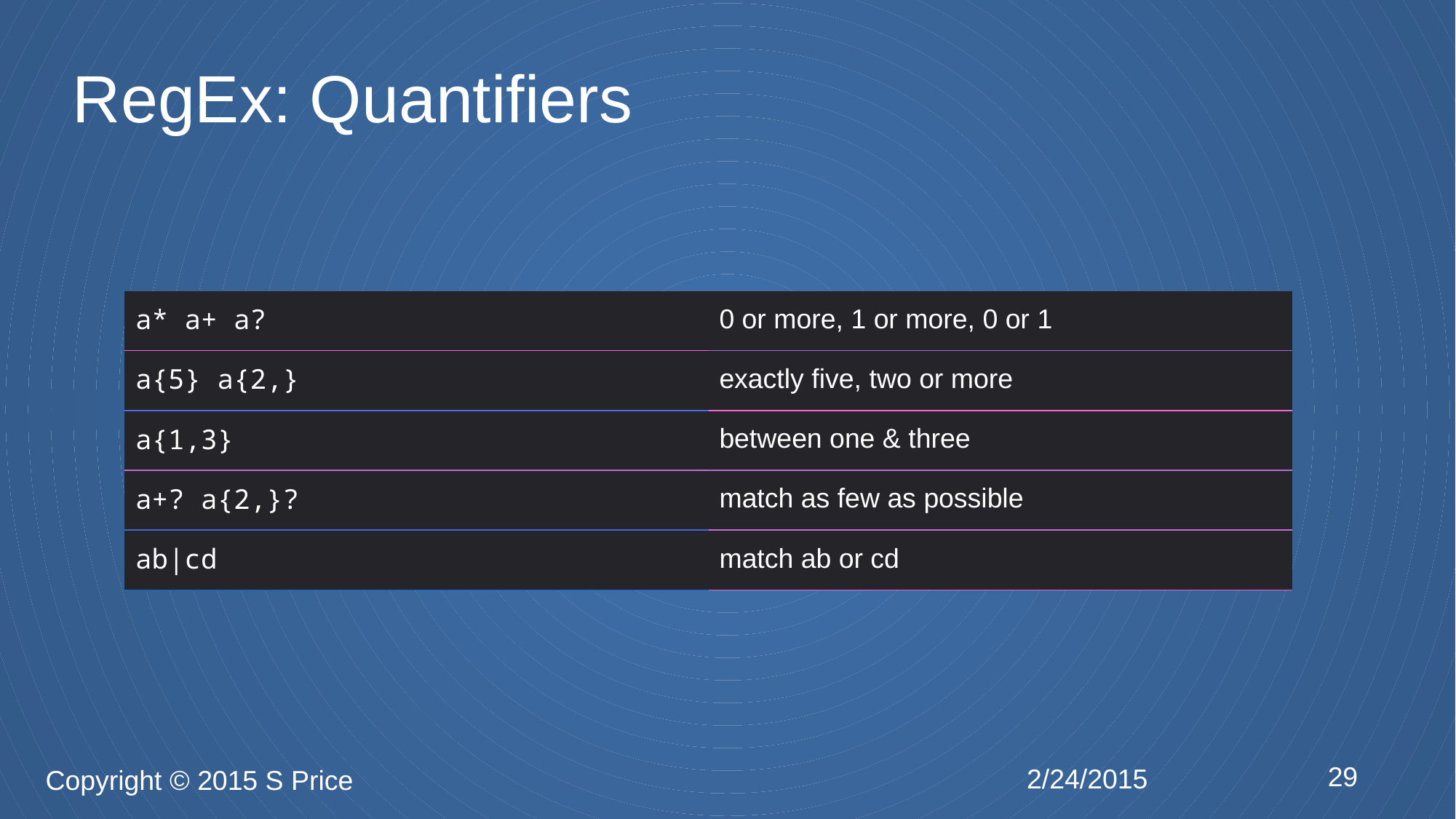

# RegEx: Quantifiers

| a\* a+ a? | 0 or more, 1 or more, 0 or 1 |
| --- | --- |
| a{5} a{2,} | exactly five, two or more |
| a{1,3} | between one & three |
| a+? a{2,}? | match as few as possible |
| ab|cd | match ab or cd |
29
2/24/2015
Copyright © 2015 S Price